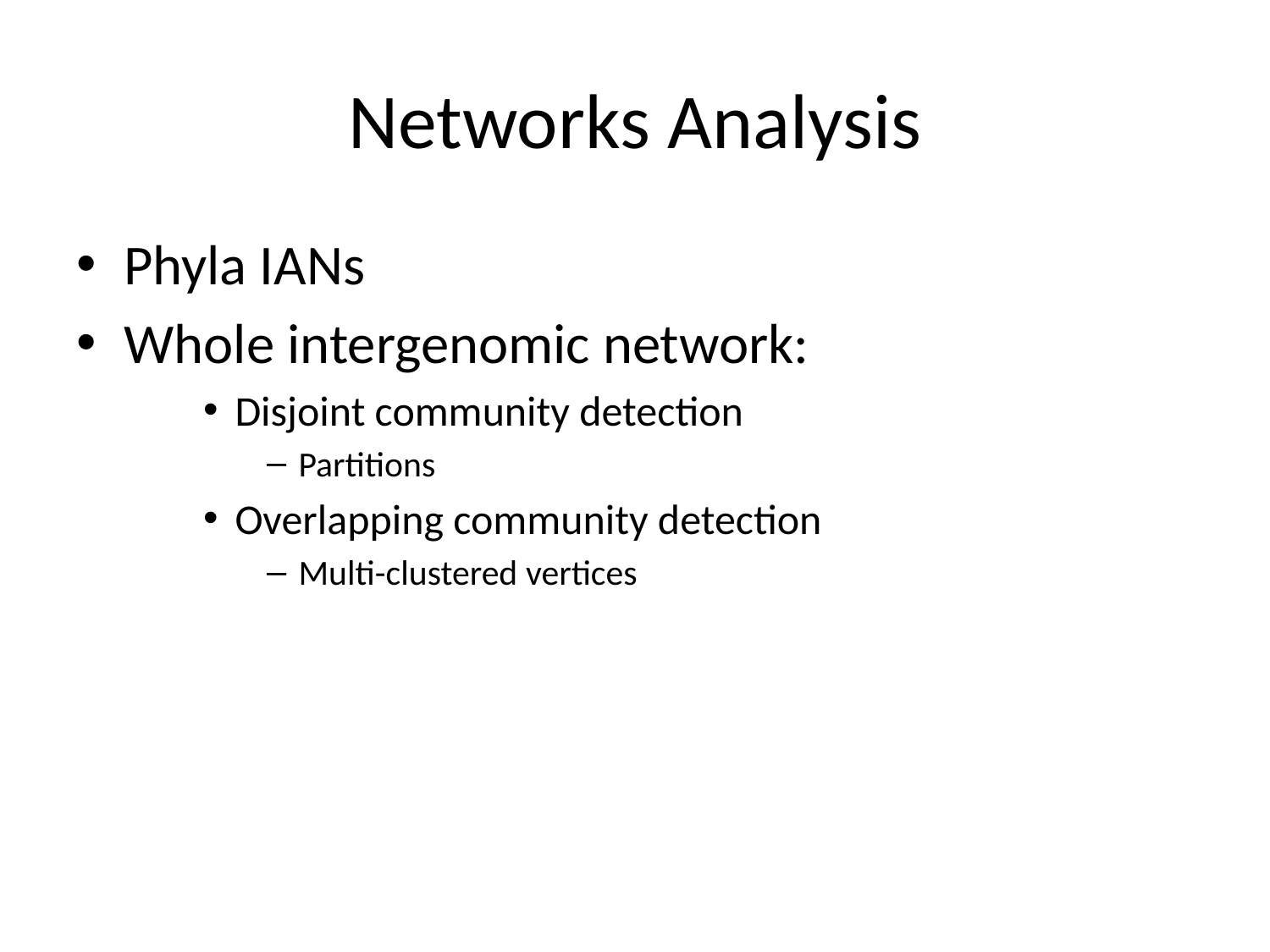

# Networks Analysis
Phyla IANs
Whole intergenomic network:
Disjoint community detection
Partitions
Overlapping community detection
Multi-clustered vertices